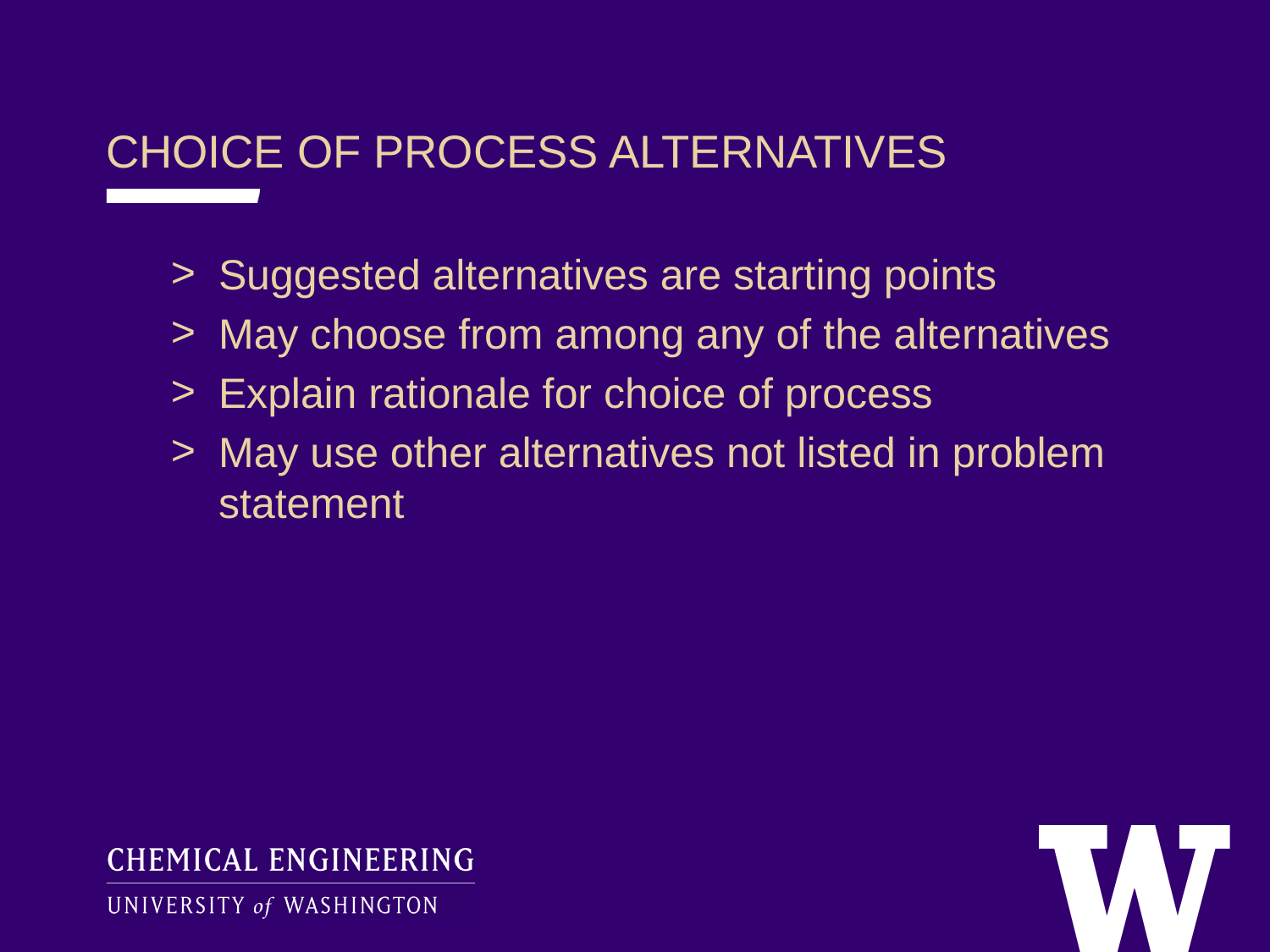

CHOICE OF PROCESS ALTERNATIVES
Suggested alternatives are starting points
May choose from among any of the alternatives
Explain rationale for choice of process
May use other alternatives not listed in problem statement